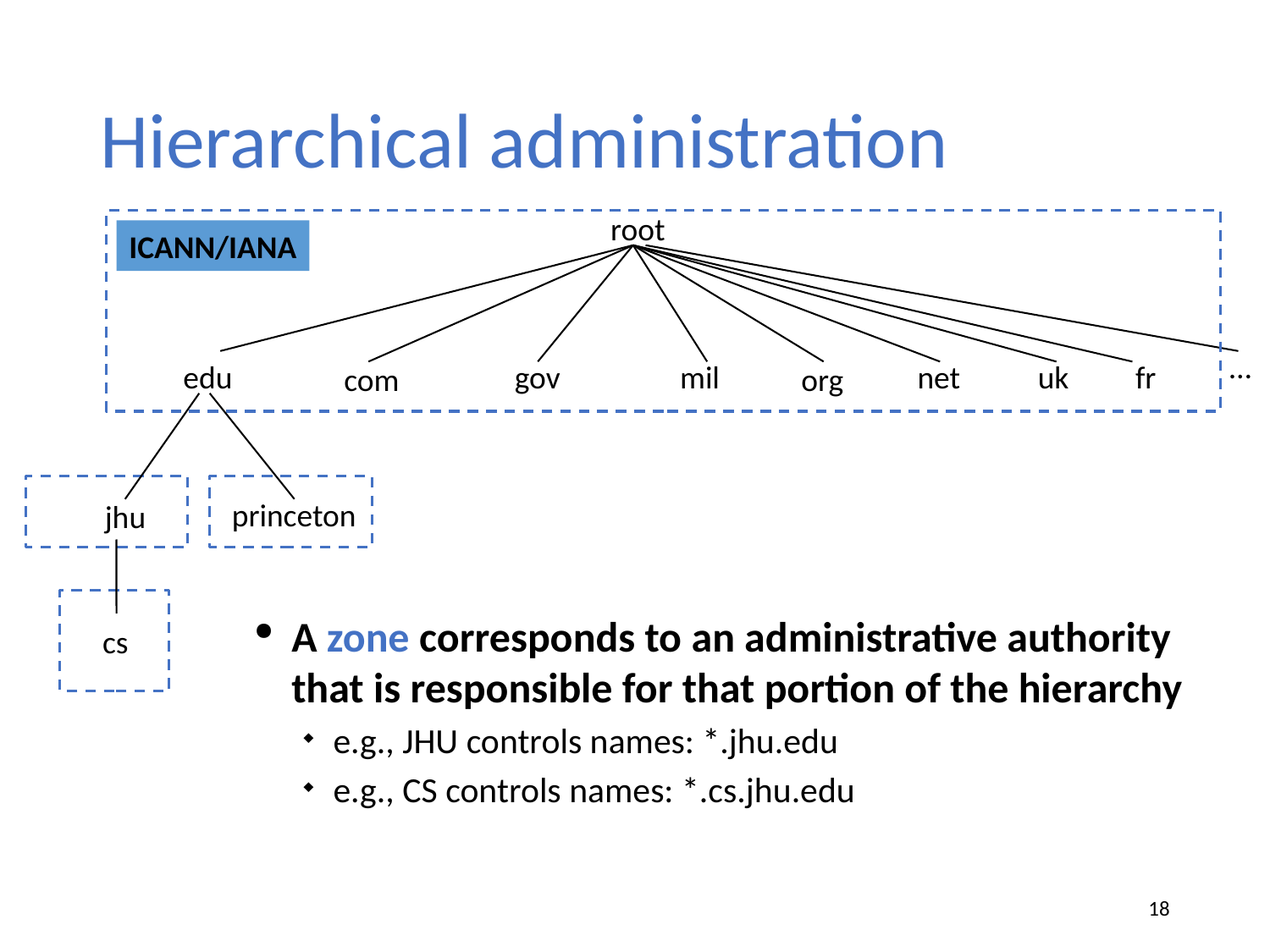

# Hierarchical administration
root

ICANN/IANA

…
edu
gov
mil
net
uk
fr
com
org

princeton
jhu

A zone corresponds to an administrative authority that is responsible for that portion of the hierarchy
e.g., JHU controls names: *.jhu.edu
e.g., CS controls names: *.cs.jhu.edu

cs
18